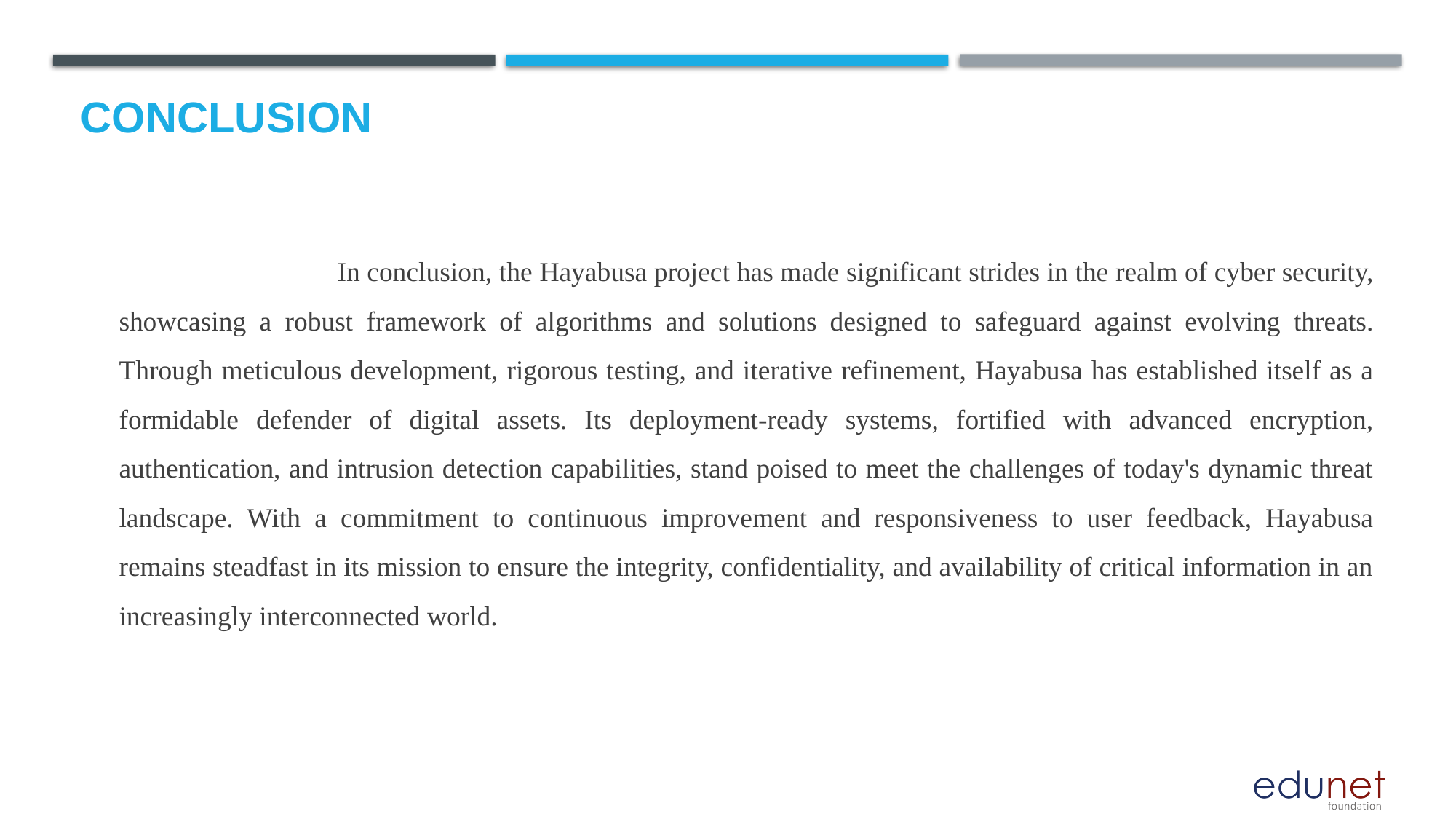

# Conclusion
		In conclusion, the Hayabusa project has made significant strides in the realm of cyber security, showcasing a robust framework of algorithms and solutions designed to safeguard against evolving threats. Through meticulous development, rigorous testing, and iterative refinement, Hayabusa has established itself as a formidable defender of digital assets. Its deployment-ready systems, fortified with advanced encryption, authentication, and intrusion detection capabilities, stand poised to meet the challenges of today's dynamic threat landscape. With a commitment to continuous improvement and responsiveness to user feedback, Hayabusa remains steadfast in its mission to ensure the integrity, confidentiality, and availability of critical information in an increasingly interconnected world.